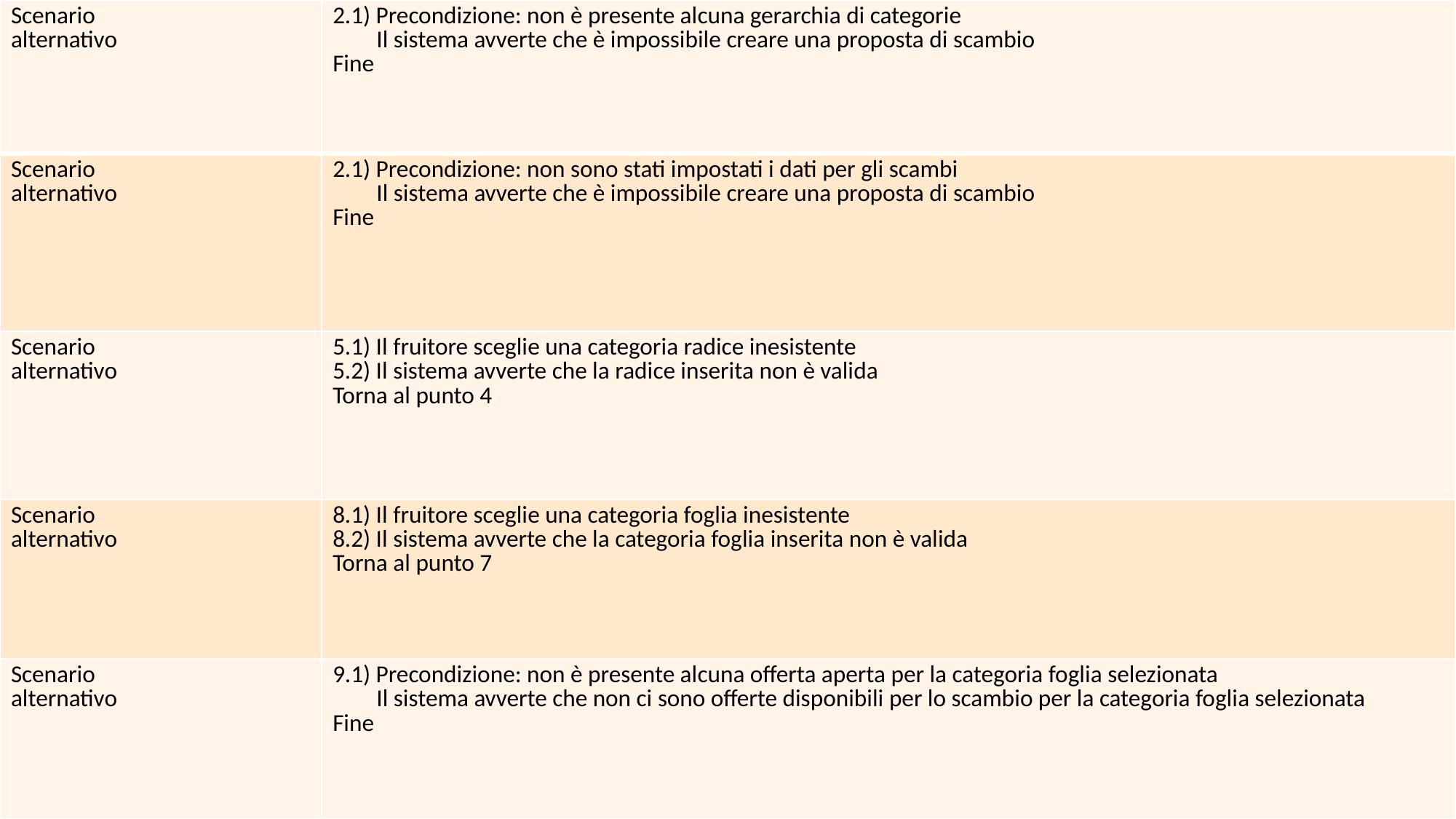

| Scenario alternativo | 2.1) Precondizione: non è presente alcuna gerarchia di categorie Il sistema avverte che è impossibile creare una proposta di scambio Fine |
| --- | --- |
| Scenario alternativo | 2.1) Precondizione: non sono stati impostati i dati per gli scambi Il sistema avverte che è impossibile creare una proposta di scambio Fine |
| Scenario alternativo | 5.1) Il fruitore sceglie una categoria radice inesistente 5.2) Il sistema avverte che la radice inserita non è valida Torna al punto 4 |
| Scenario alternativo | 8.1) Il fruitore sceglie una categoria foglia inesistente 8.2) Il sistema avverte che la categoria foglia inserita non è valida Torna al punto 7 |
| Scenario alternativo | 9.1) Precondizione: non è presente alcuna offerta aperta per la categoria foglia selezionata Il sistema avverte che non ci sono offerte disponibili per lo scambio per la categoria foglia selezionata Fine |